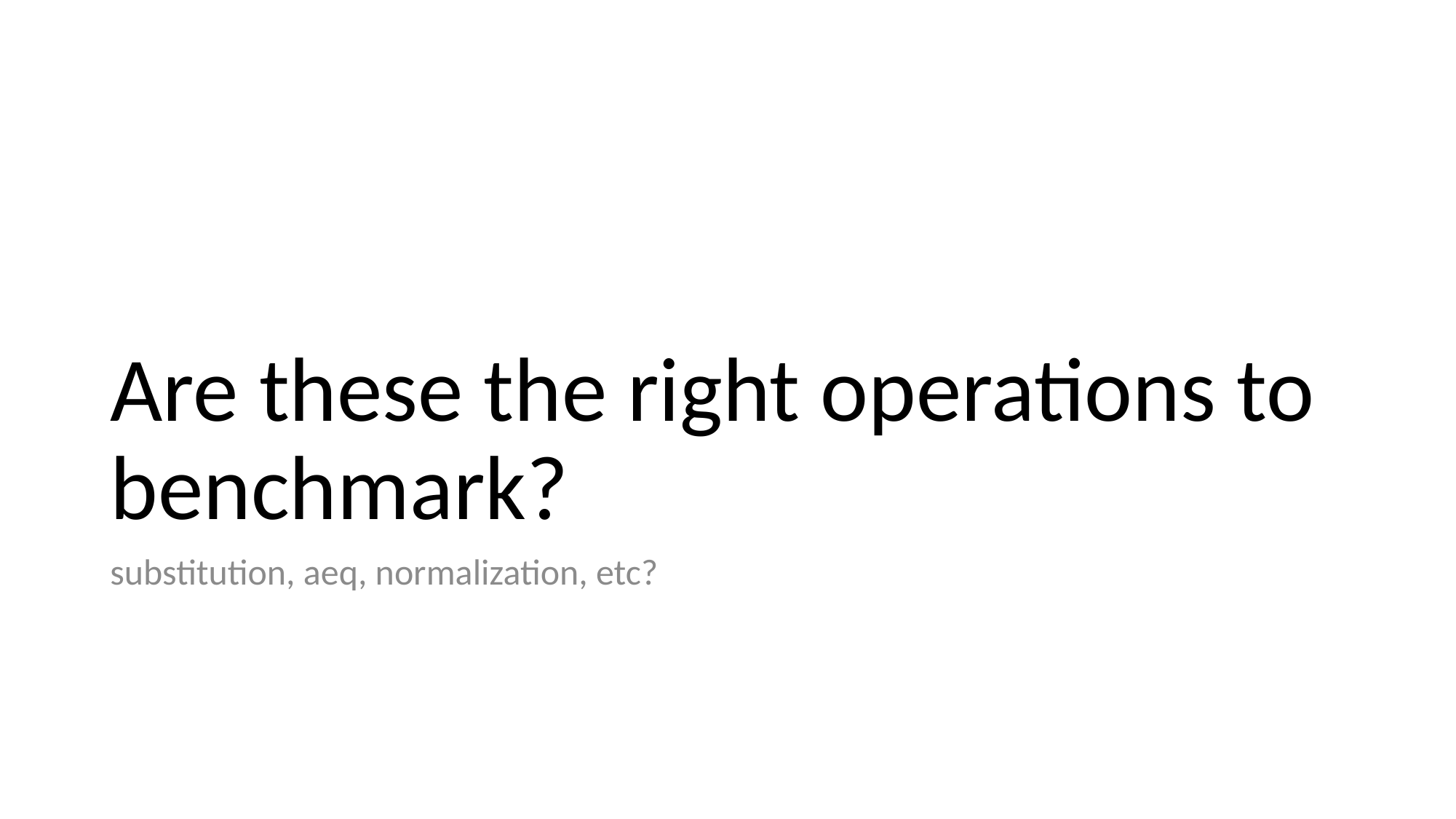

# Are these the right operations to benchmark?
substitution, aeq, normalization, etc?